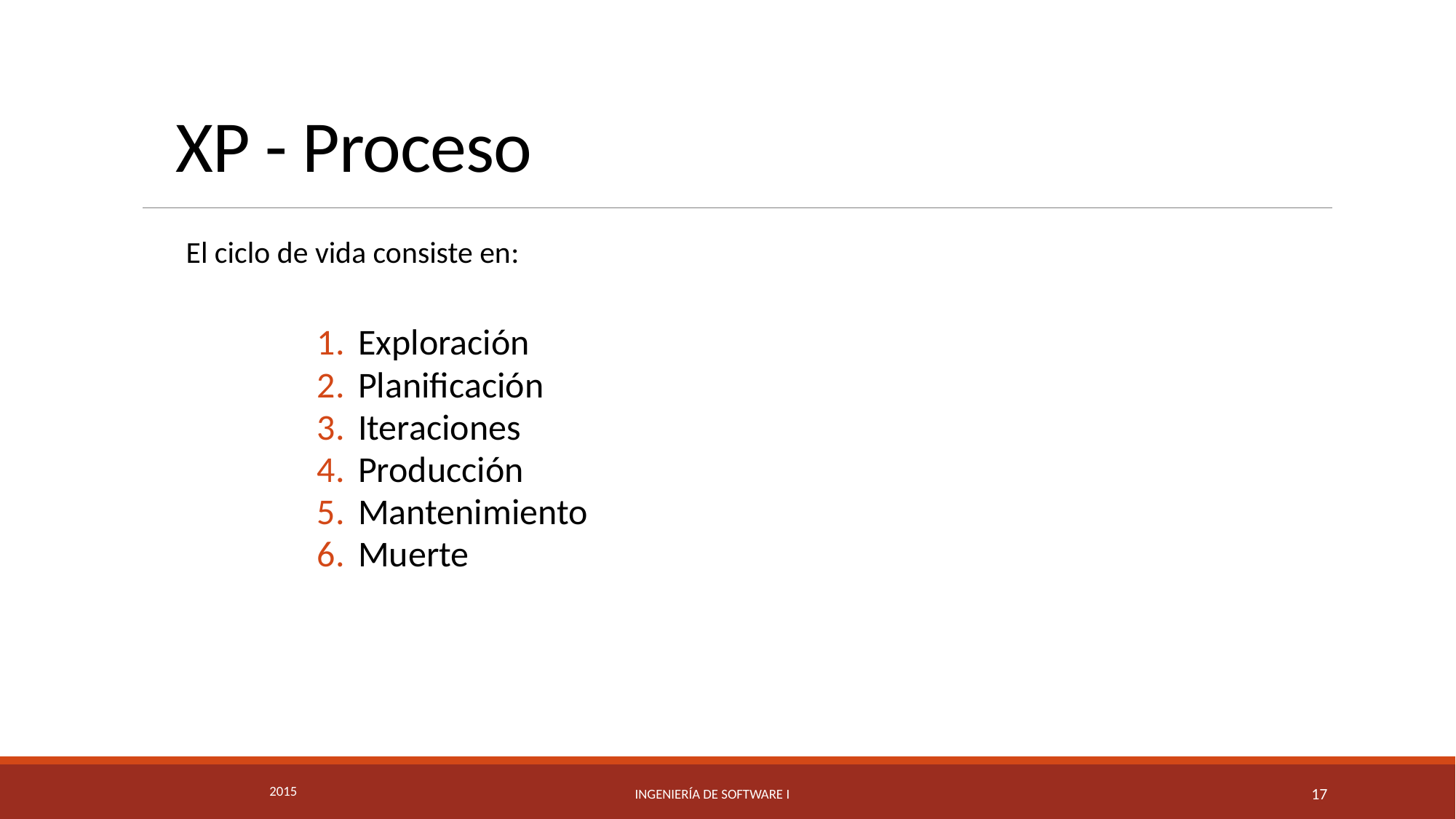

# XP - Proceso
El ciclo de vida consiste en:

Exploración
Planificación
Iteraciones
Producción
Mantenimiento
Muerte

2015
Ingeniería de Software I
17